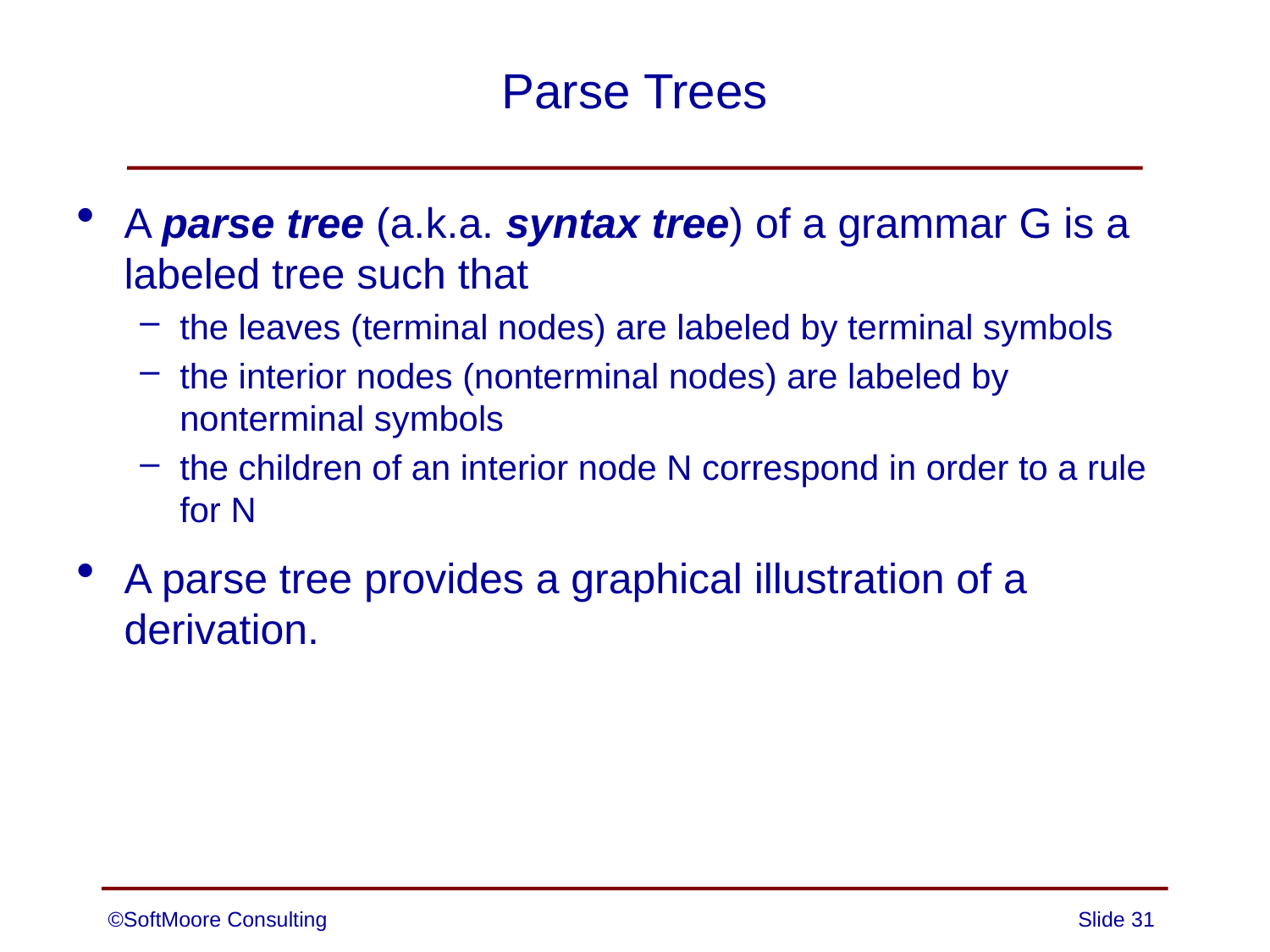

# Parse Trees
A parse tree (a.k.a. syntax tree) of a grammar G is a labeled tree such that
the leaves (terminal nodes) are labeled by terminal symbols
the interior nodes (nonterminal nodes) are labeled by nonterminal symbols
the children of an interior node N correspond in order to a rule for N
A parse tree provides a graphical illustration of a derivation.
©SoftMoore Consulting
Slide 31